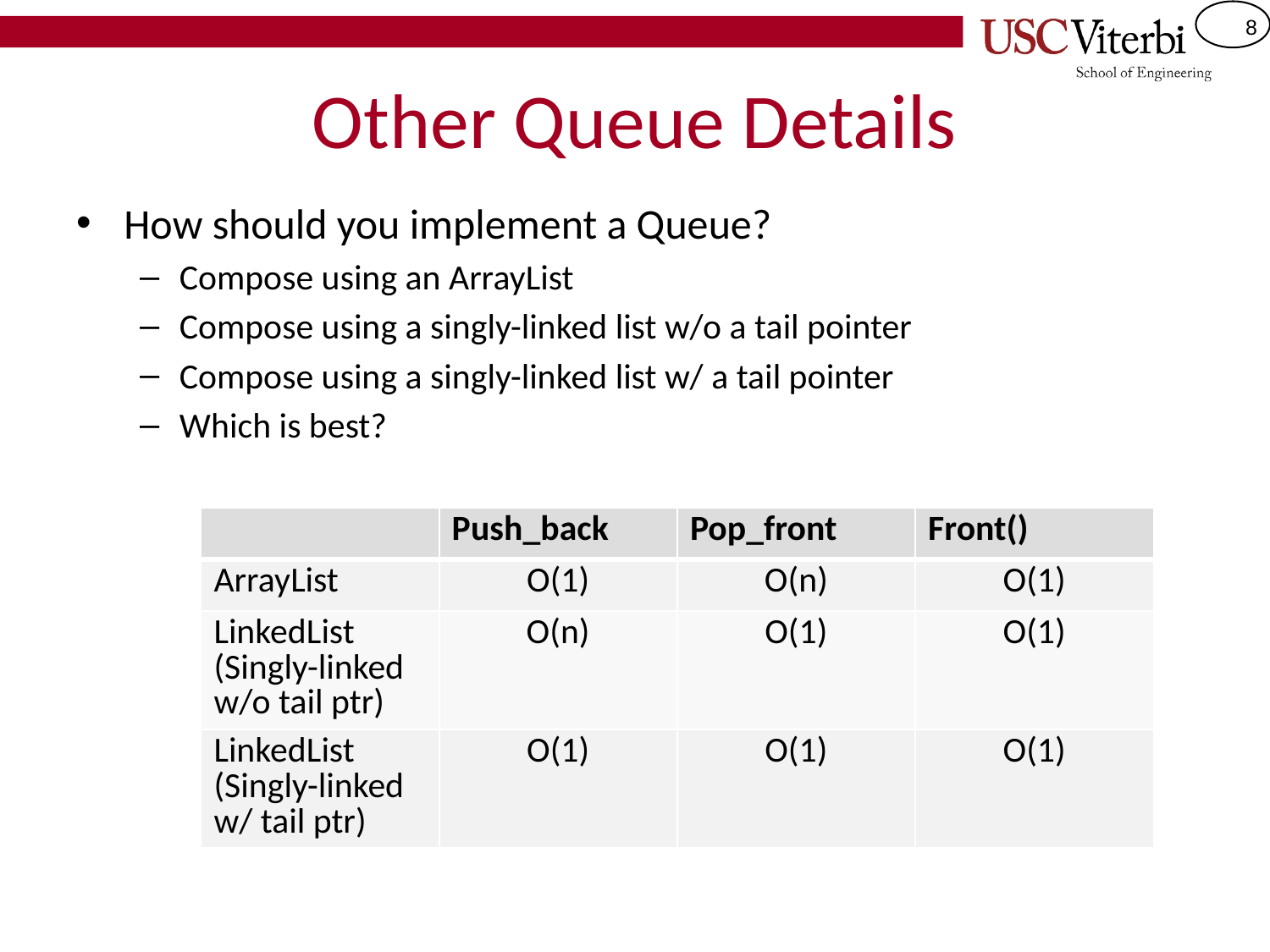

# Other Queue Details
How should you implement a Queue?
Compose using an ArrayList
Compose using a singly-linked list w/o a tail pointer
Compose using a singly-linked list w/ a tail pointer
Which is best?

|  | Push\_back | Pop\_front | Front() |
| --- | --- | --- | --- |
| ArrayList | O(1) | O(n) | O(1) |
| LinkedList (Singly-linked w/o tail ptr) | O(n) | O(1) | O(1) |
| LinkedList (Singly-linked w/ tail ptr) | O(1) | O(1) | O(1) |